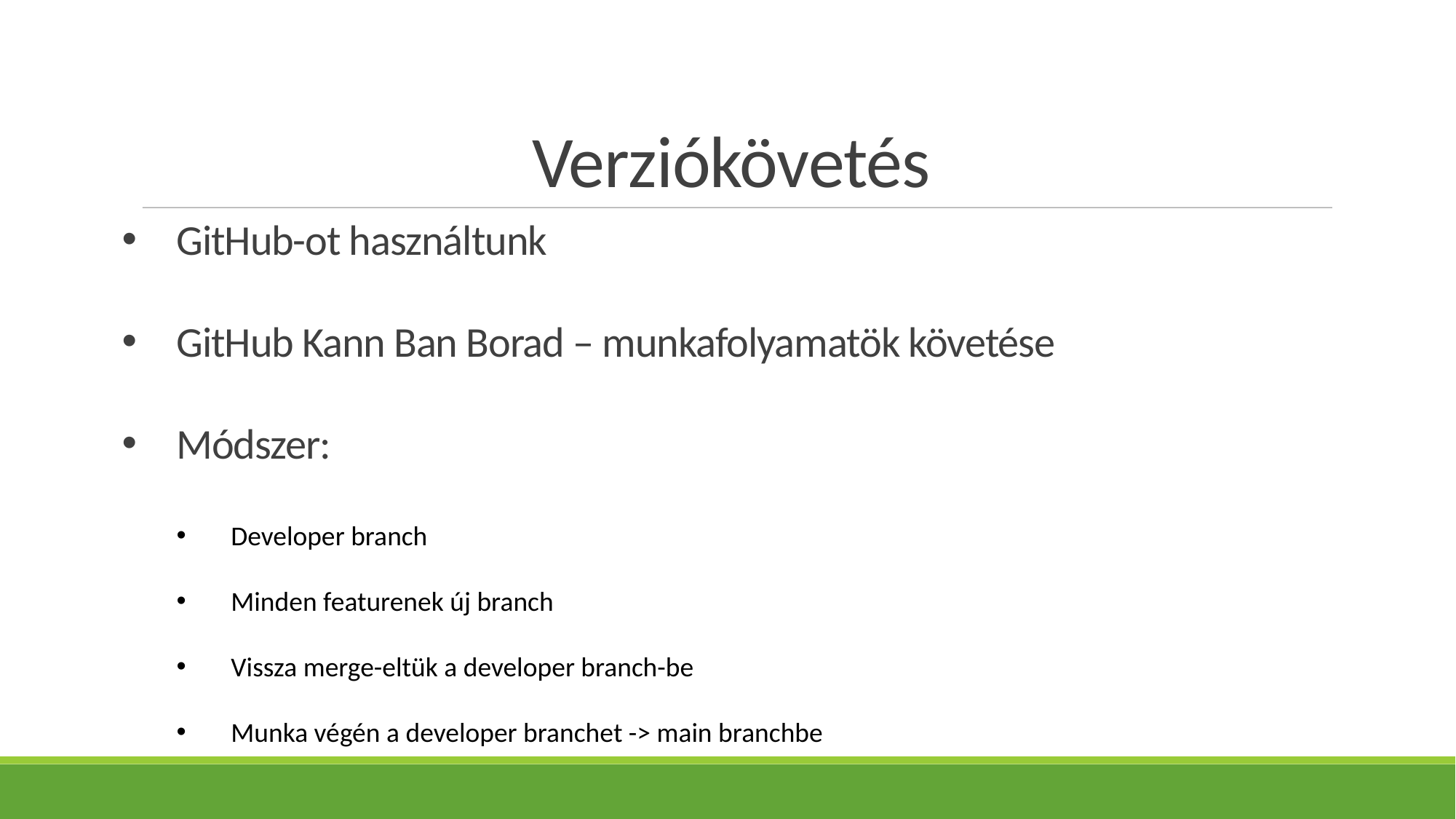

Verziókövetés
GitHub-ot használtunk

GitHub Kann Ban Borad – munkafolyamatök követése

Módszer:

Developer branch

Minden featurenek új branch

Vissza merge-eltük a developer branch-be

Munka végén a developer branchet -> main branchbe